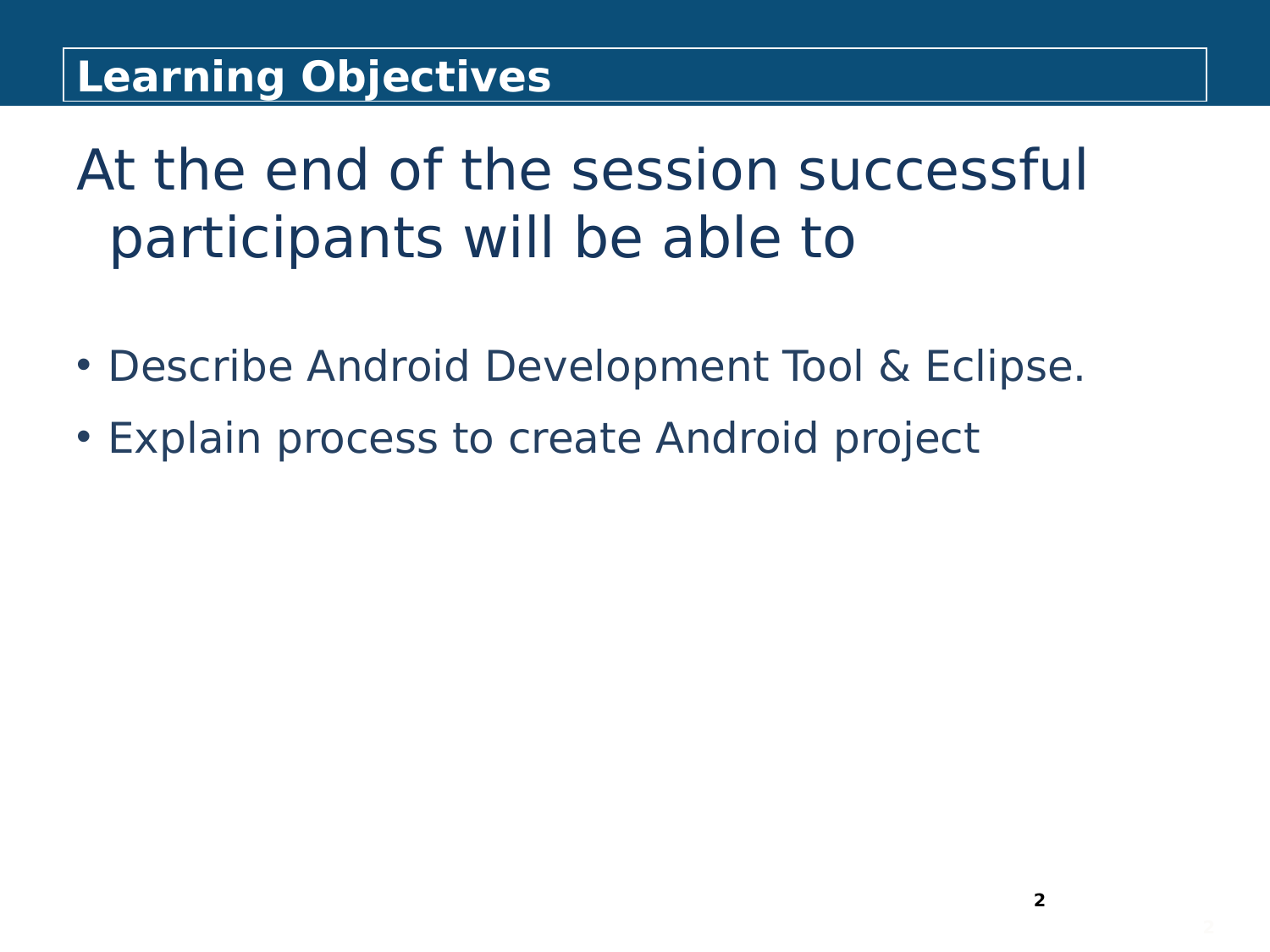

# Learning Objectives
At the end of the session successful participants will be able to

Describe Android Development Tool & Eclipse.
Explain process to create Android project
2